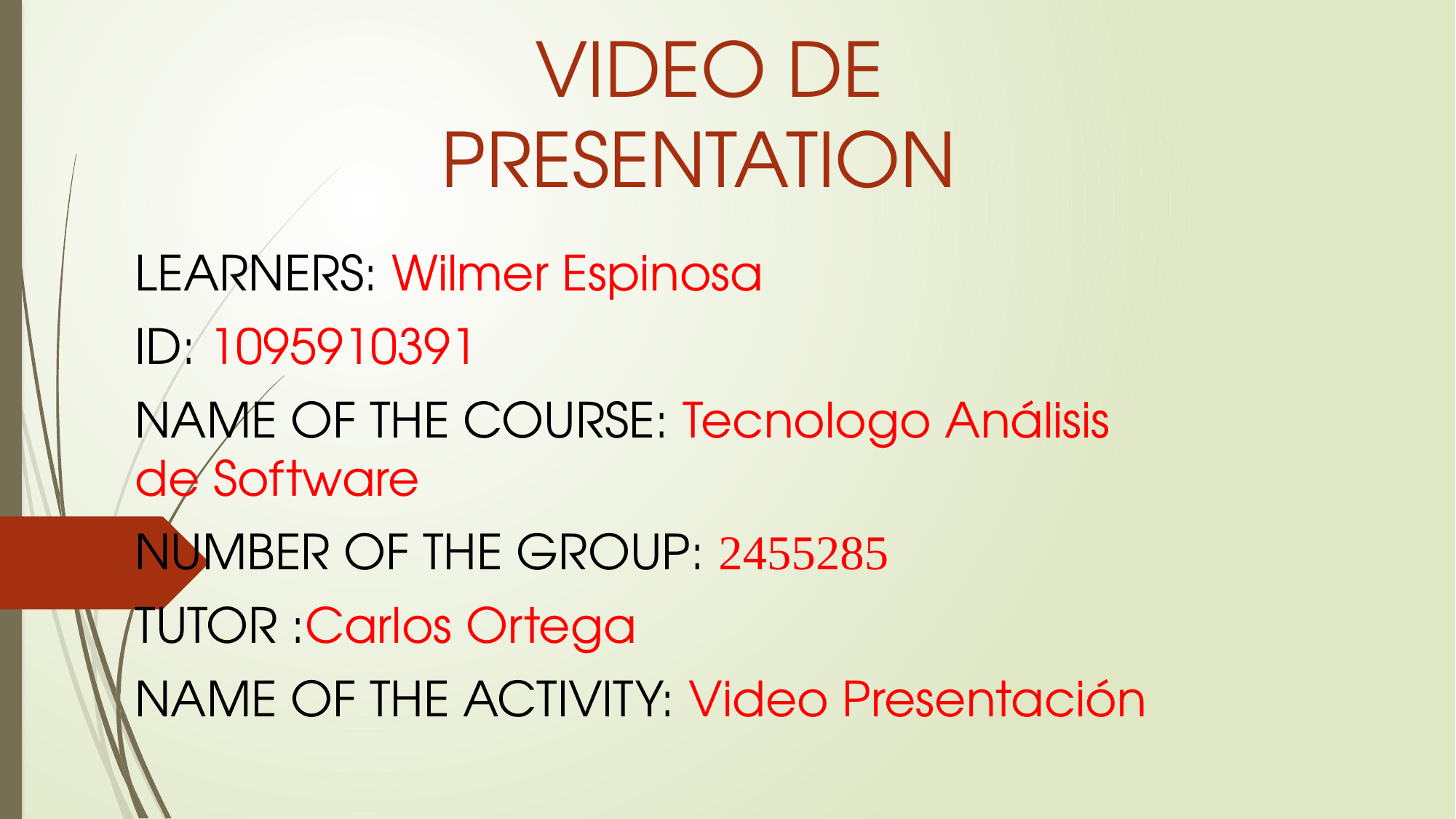

# VIDEO DE PRESENTATION
LEARNERS: Wilmer Espinosa
ID: 1095910391
NAME OF THE COURSE: Tecnologo Análisis de Software
NUMBER OF THE GROUP: 2455285
TUTOR :Carlos Ortega
NAME OF THE ACTIVITY: Video Presentación